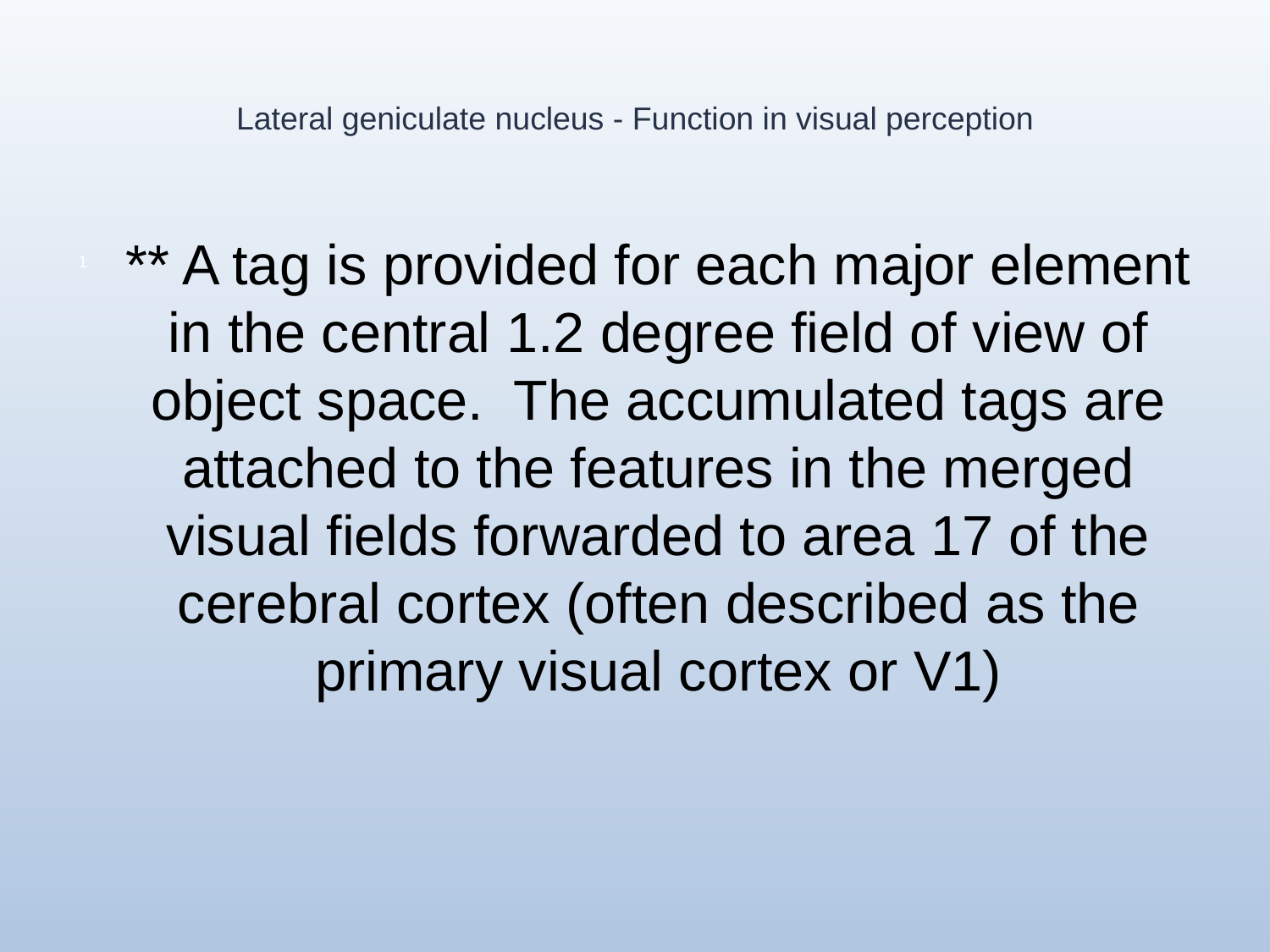

# Lateral geniculate nucleus - Function in visual perception
** A tag is provided for each major element in the central 1.2 degree field of view of object space.  The accumulated tags are attached to the features in the merged visual fields forwarded to area 17 of the cerebral cortex (often described as the primary visual cortex or V1)